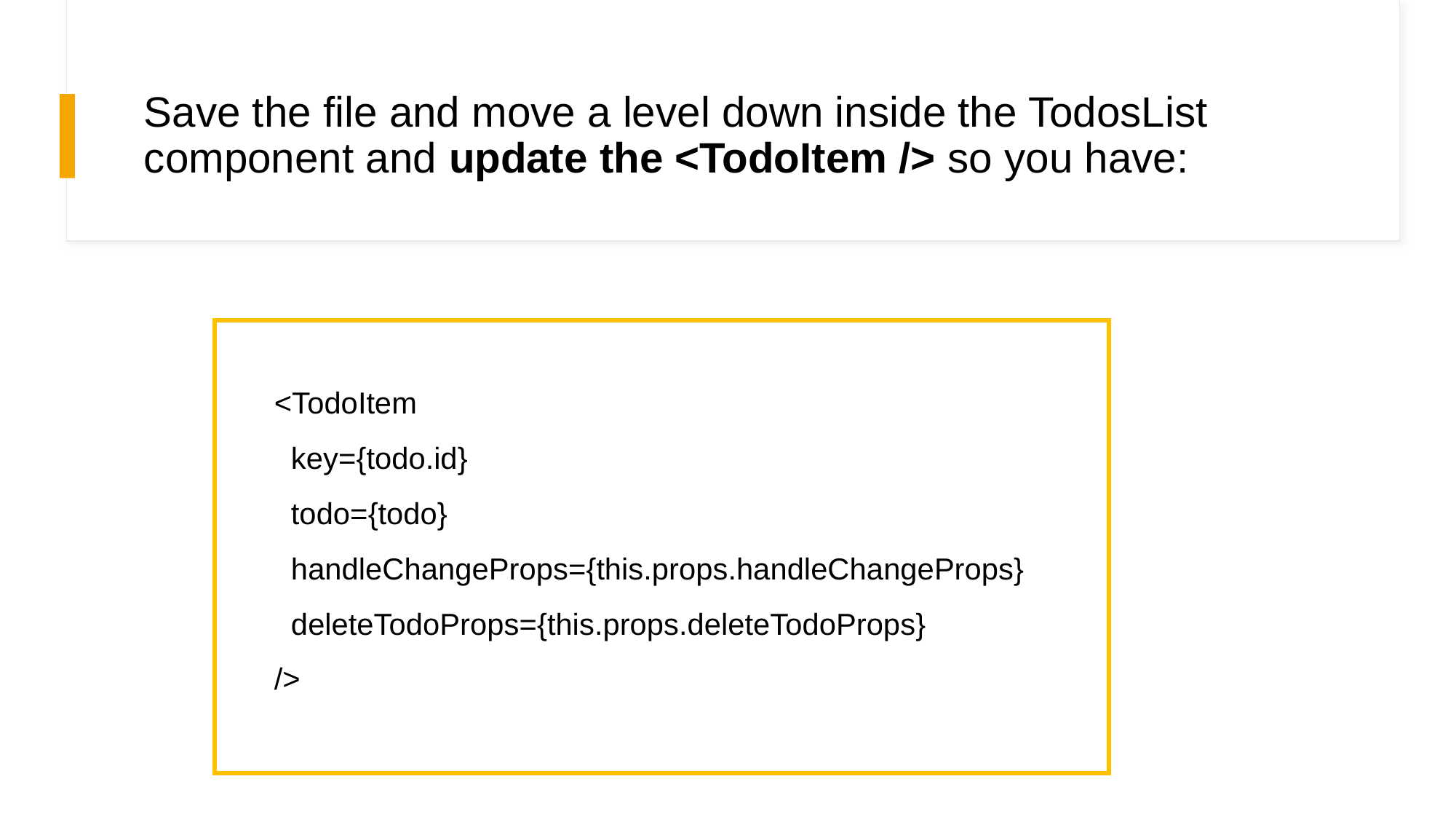

# Save the file and move a level down inside the TodosList component and update the <TodoItem /> so you have:

<TodoItem
  key={todo.id}
  todo={todo}
  handleChangeProps={this.props.handleChangeProps}
  deleteTodoProps={this.props.deleteTodoProps}
/>